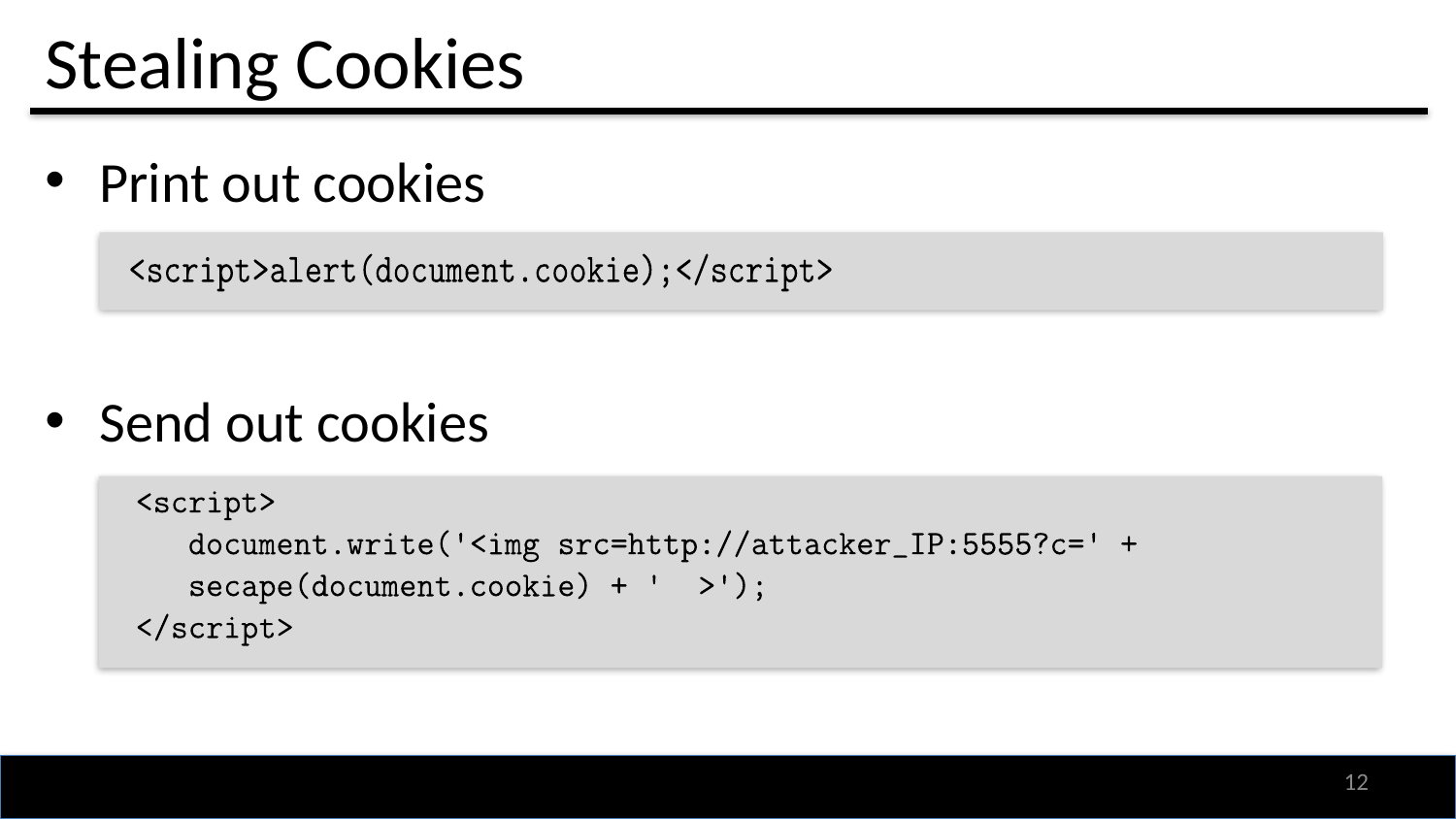

# Stealing Cookies
Print out cookies

Send out cookies

12